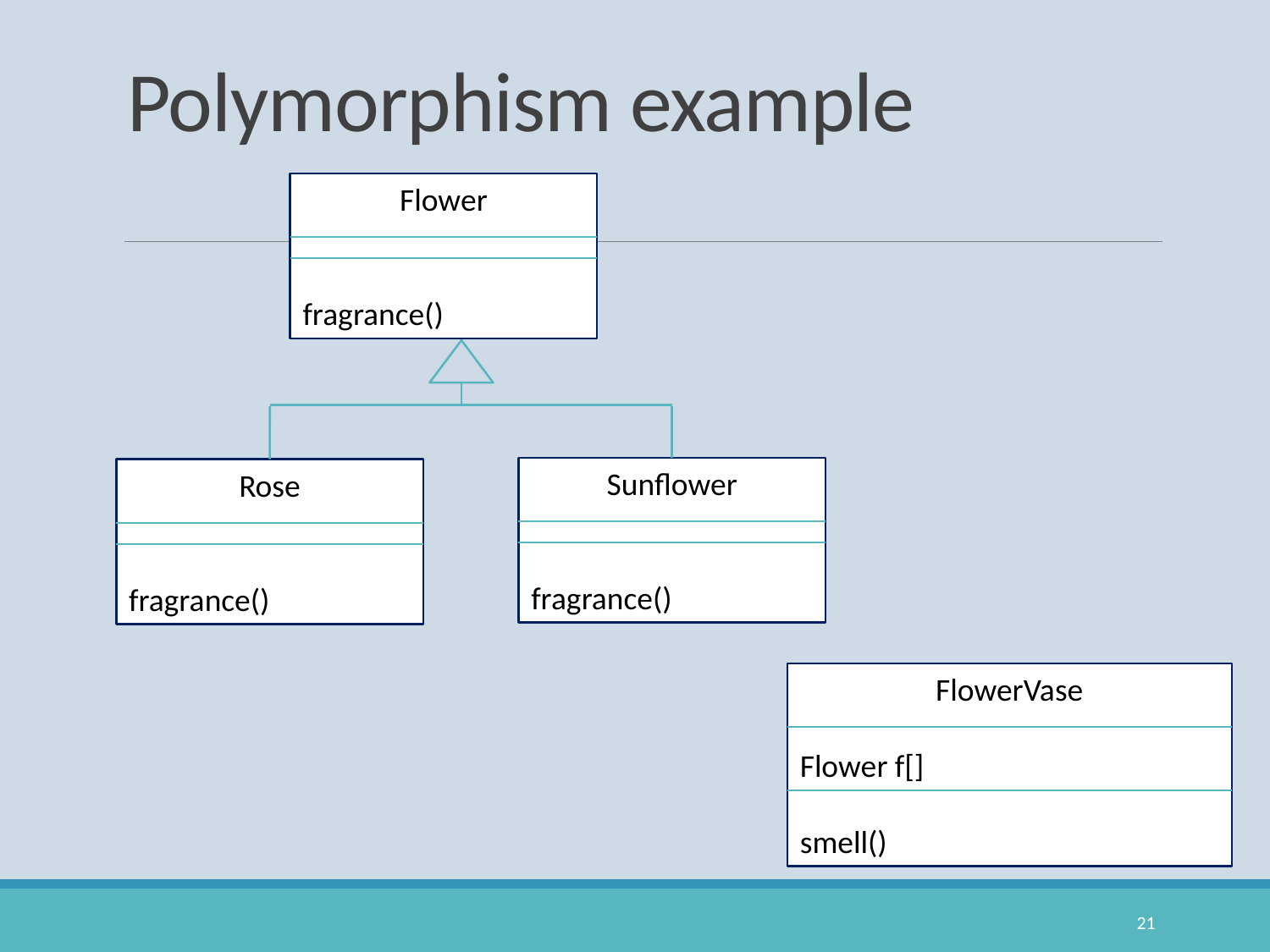

# Polymorphism example
Flower

fragrance()

Sunflower

fragrance()
Rose

fragrance()
FlowerVase

Flower f[]

smell()
21